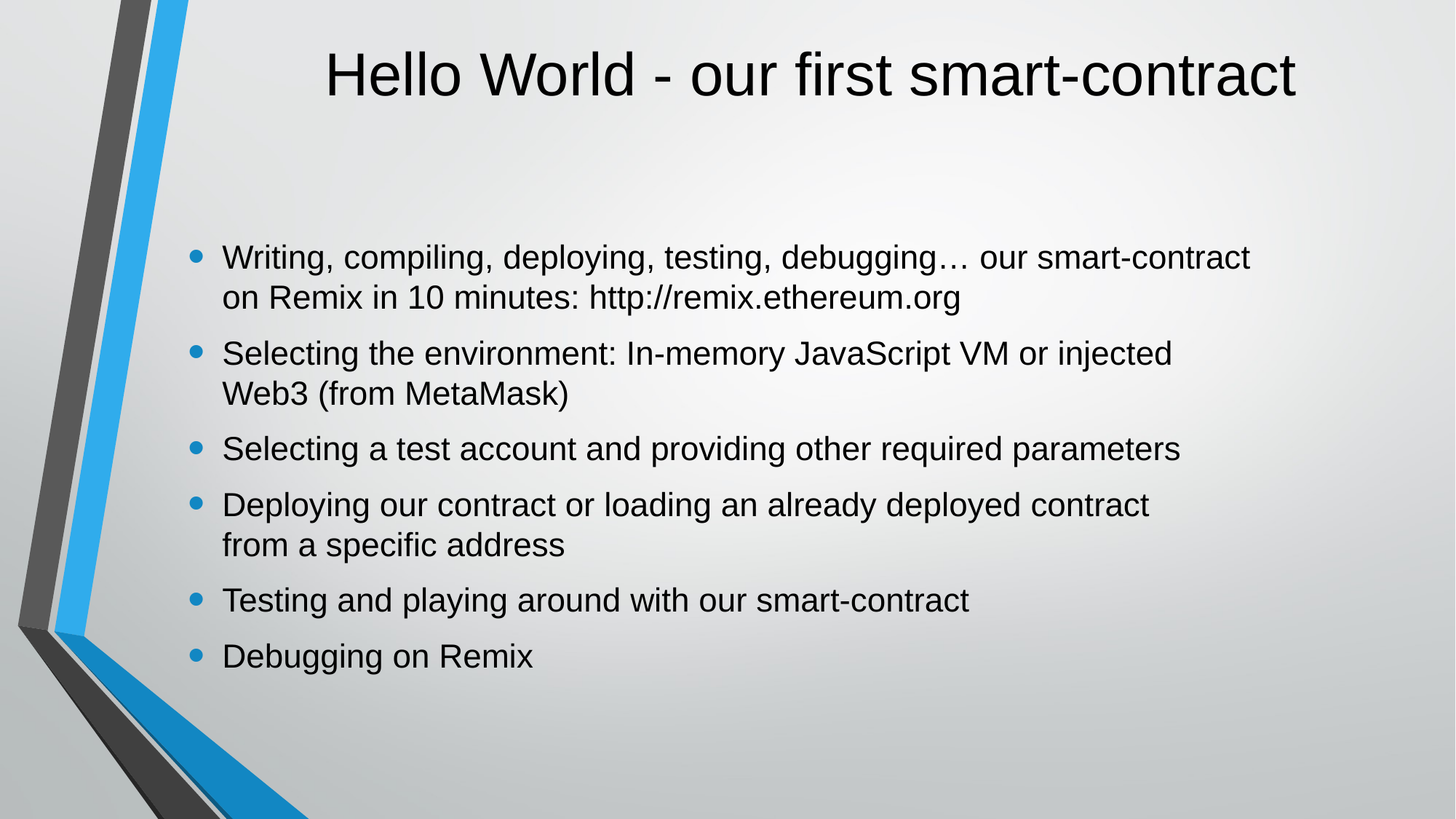

# Hello World - our first smart-contract
Writing, compiling, deploying, testing, debugging… our smart-contract
on Remix in 10 minutes: http://remix.ethereum.org
Selecting the environment: In-memory JavaScript VM or injected
Web3 (from MetaMask)
Selecting a test account and providing other required parameters
Deploying our contract or loading an already deployed contract
from a specific address
Testing and playing around with our smart-contract
Debugging on Remix